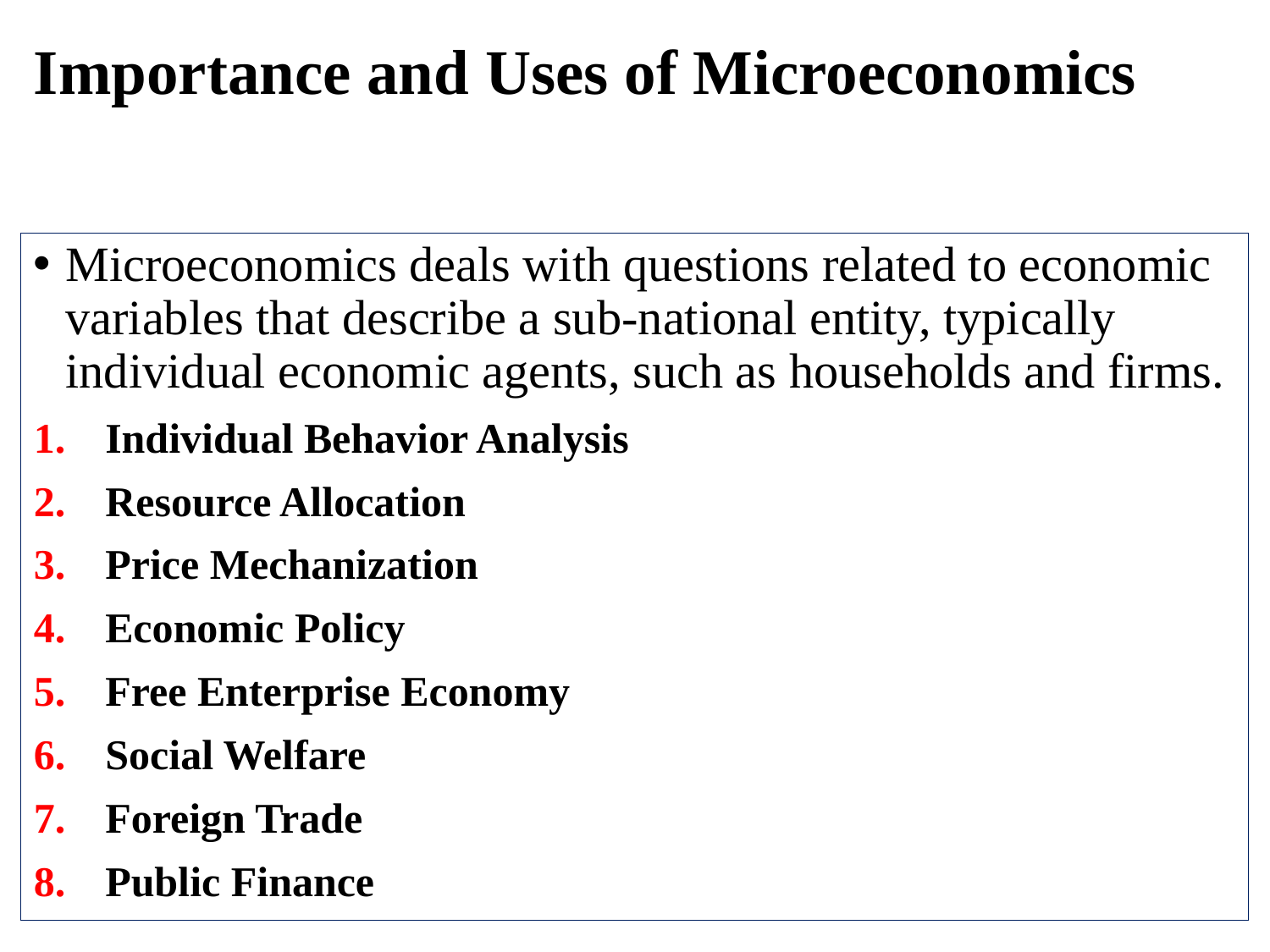

# Importance and Uses of Microeconomics
Microeconomics deals with questions related to economic variables that describe a sub-national entity, typically individual economic agents, such as households and firms.
Individual Behavior Analysis
Resource Allocation
Price Mechanization
Economic Policy
Free Enterprise Economy
Social Welfare
Foreign Trade
Public Finance